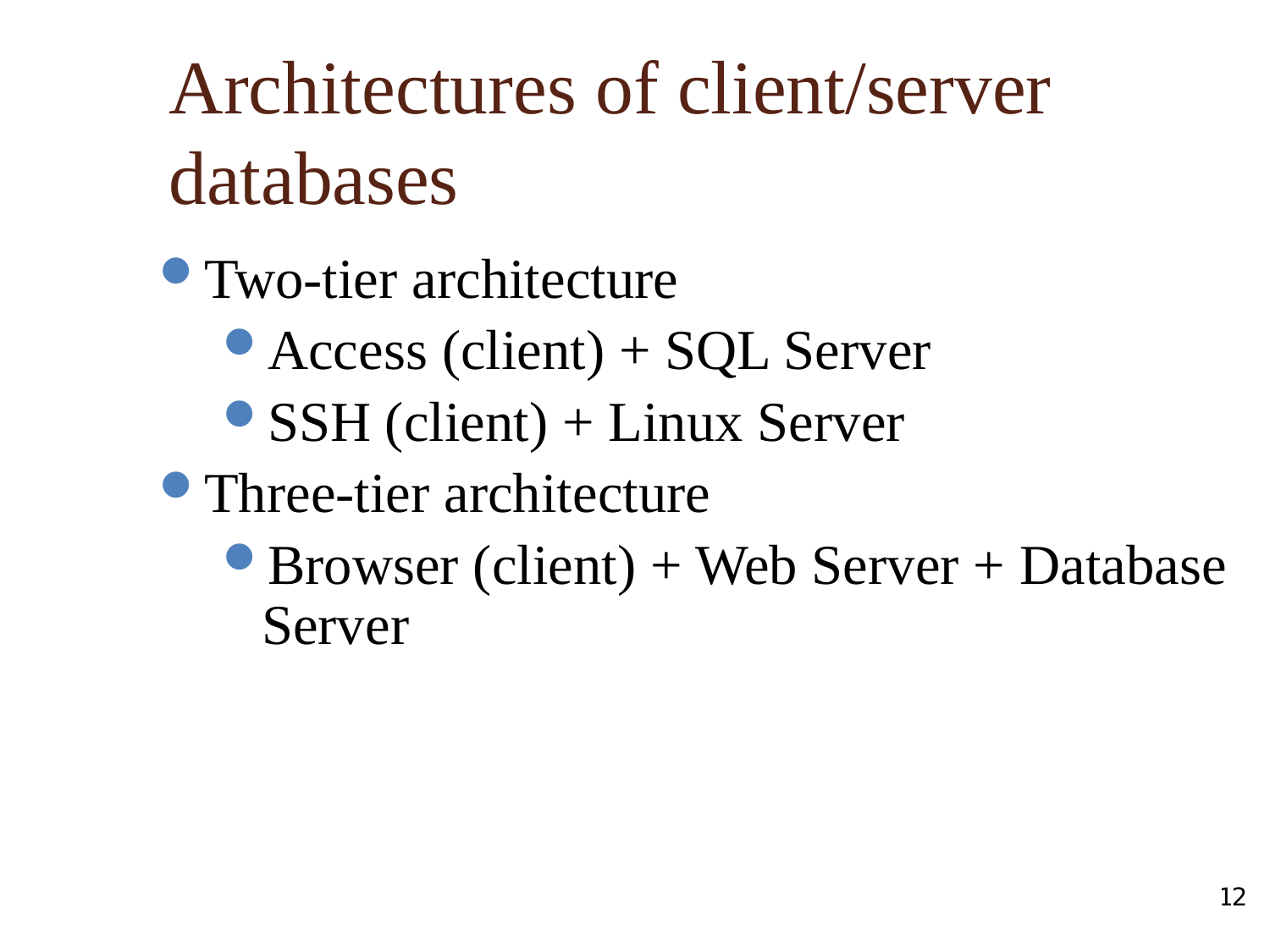

Architectures of client/server databases
Two-tier architecture
Access (client) + SQL Server
SSH (client) + Linux Server
Three-tier architecture
Browser (client) + Web Server + Database Server
12